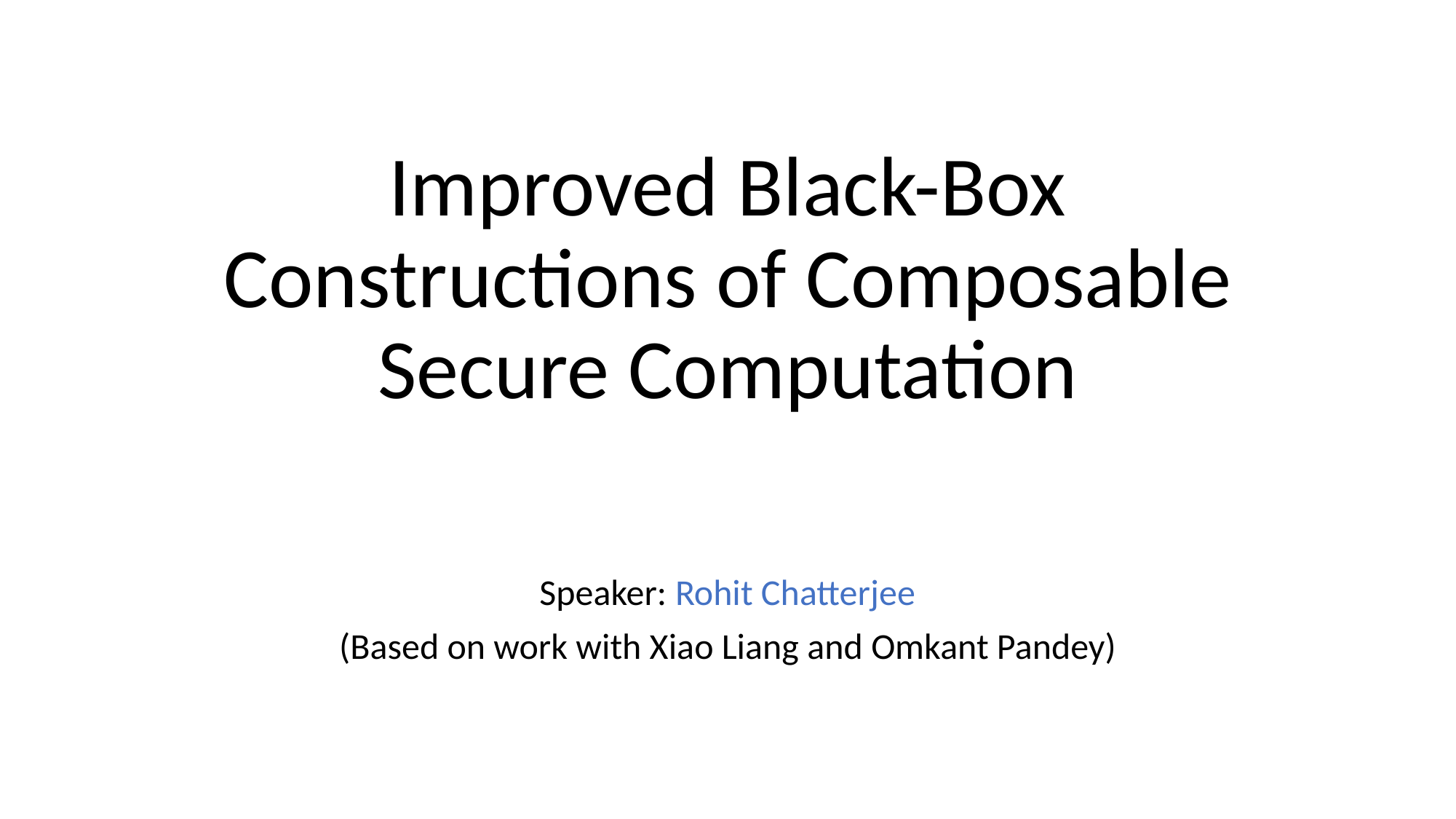

# Improved Black-Box Constructions of Composable Secure Computation
Speaker: Rohit Chatterjee
(Based on work with Xiao Liang and Omkant Pandey)